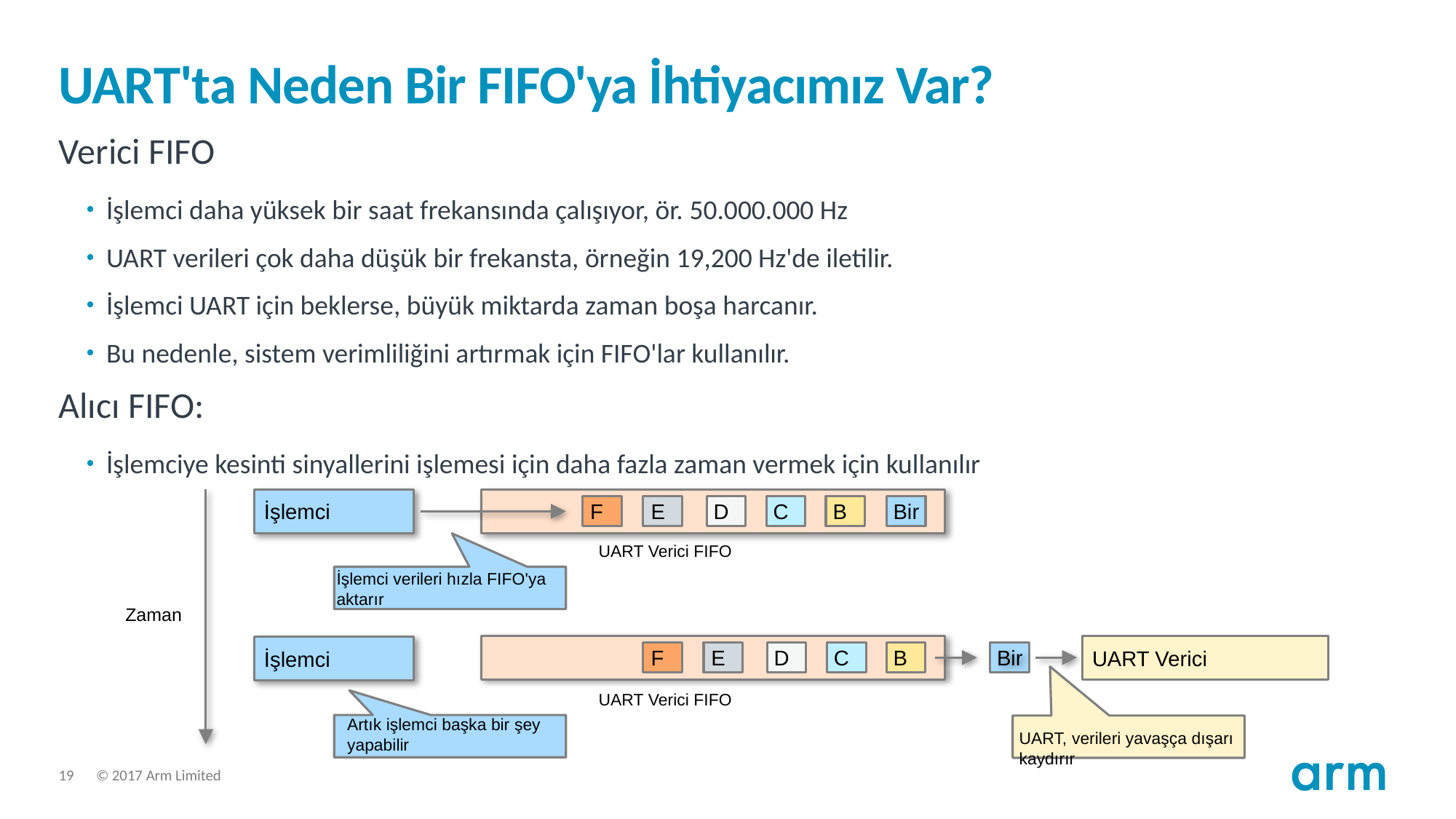

# UART'ta Neden Bir FIFO'ya İhtiyacımız Var?
Verici FIFO
İşlemci daha yüksek bir saat frekansında çalışıyor, ör. 50.000.000 Hz
UART verileri çok daha düşük bir frekansta, örneğin 19,200 Hz'de iletilir.
İşlemci UART için beklerse, büyük miktarda zaman boşa harcanır.
Bu nedenle, sistem verimliliğini artırmak için FIFO'lar kullanılır.
Alıcı FIFO:
İşlemciye kesinti sinyallerini işlemesi için daha fazla zaman vermek için kullanılır

F
E
D
C
B
Bir
İşlemci

UART Verici FIFO
İşlemci verileri hızla FIFO'ya aktarır

Zaman

F
E
D
C
B
Bir
UART Verici
İşlemci

UART Verici FIFO
Artık işlemci başka bir şey yapabilir

UART, verileri yavaşça dışarı kaydırır